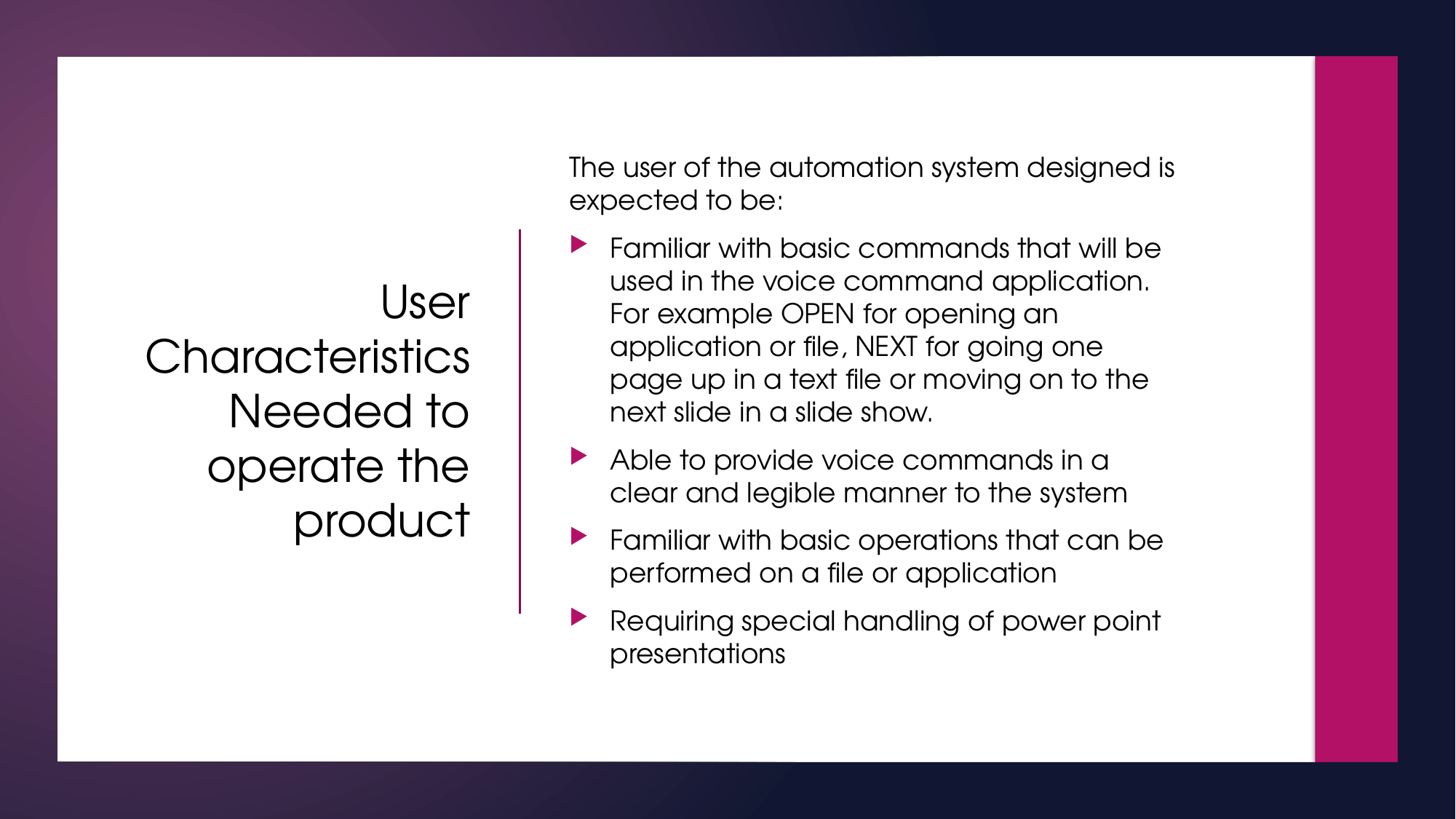

The user of the automation system designed is expected to be:
Familiar with basic commands that will be used in the voice command application. For example OPEN for opening an application or file, NEXT for going one page up in a text file or moving on to the next slide in a slide show.
Able to provide voice commands in a clear and legible manner to the system
Familiar with basic operations that can be performed on a file or application
Requiring special handling of power point presentations
# User Characteristics Needed to operate the product